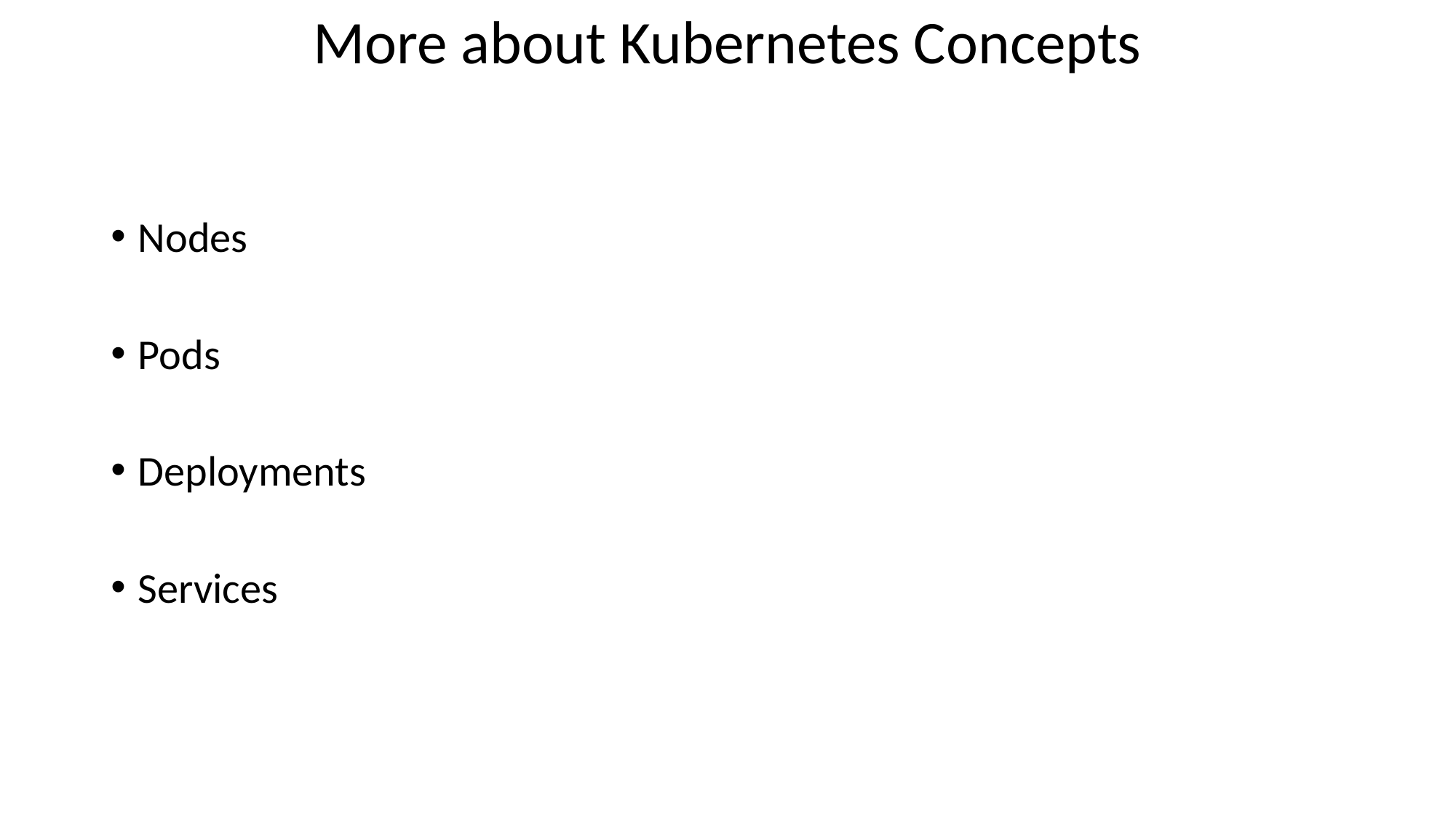

More about Kubernetes Concepts

Nodes
Pods
Deployments
Services